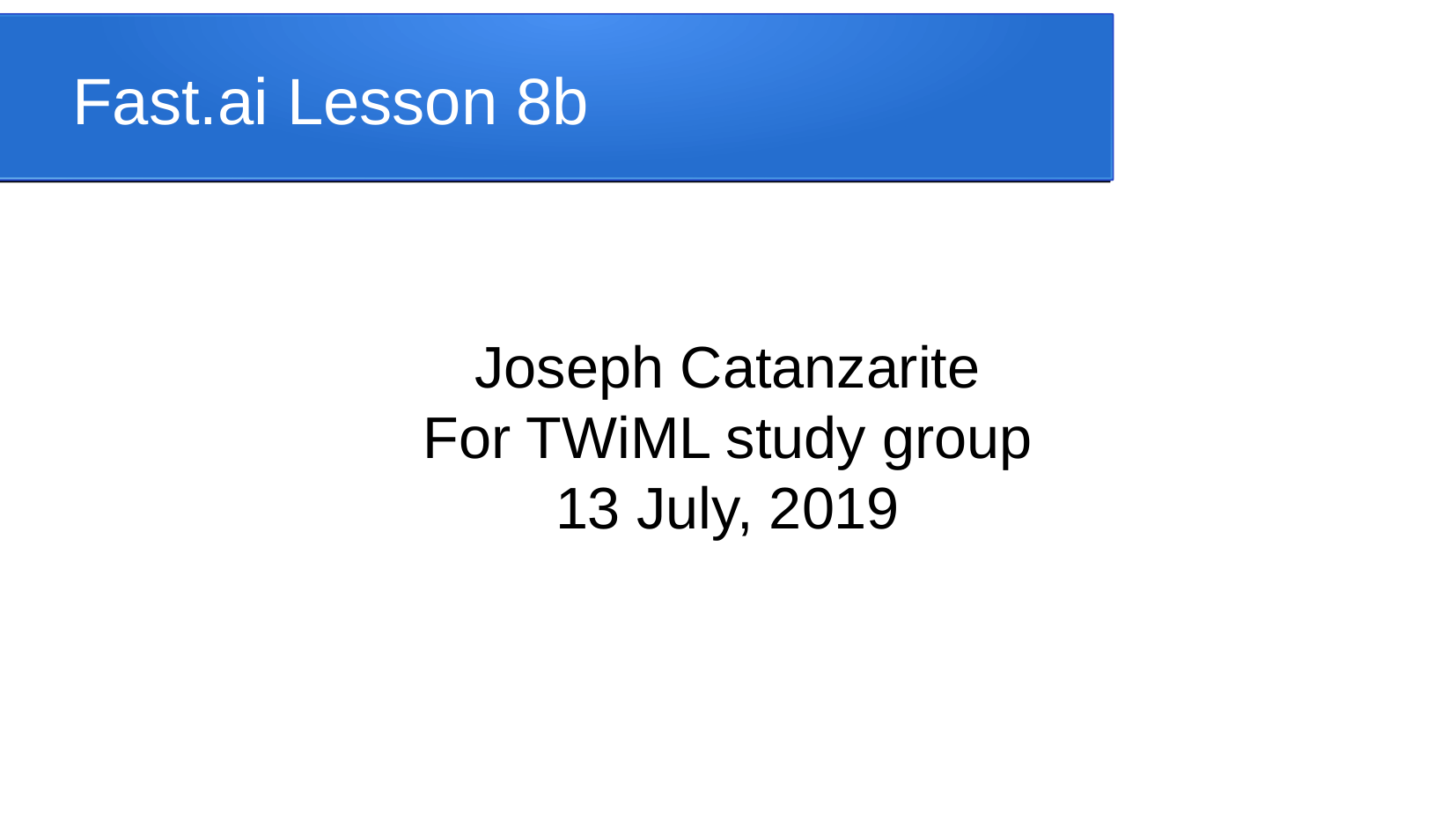

Fast.ai Lesson 8b
Joseph Catanzarite
For TWiML study group
13 July, 2019